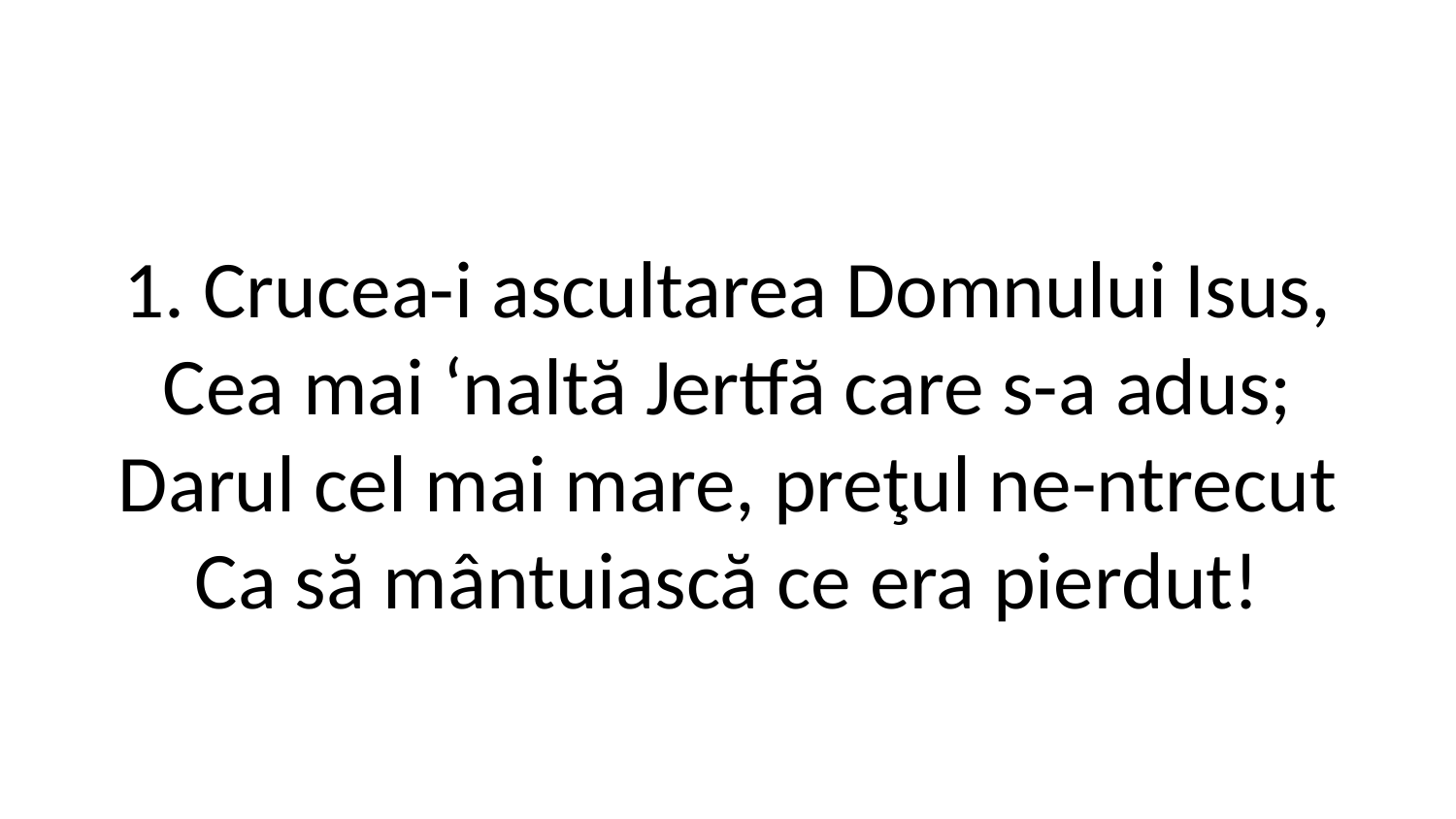

1. Crucea-i ascultarea Domnului Isus,
Cea mai ‘naltă Jertfă care s-a adus;
Darul cel mai mare, preţul ne-ntrecut
Ca să mântuiască ce era pierdut!